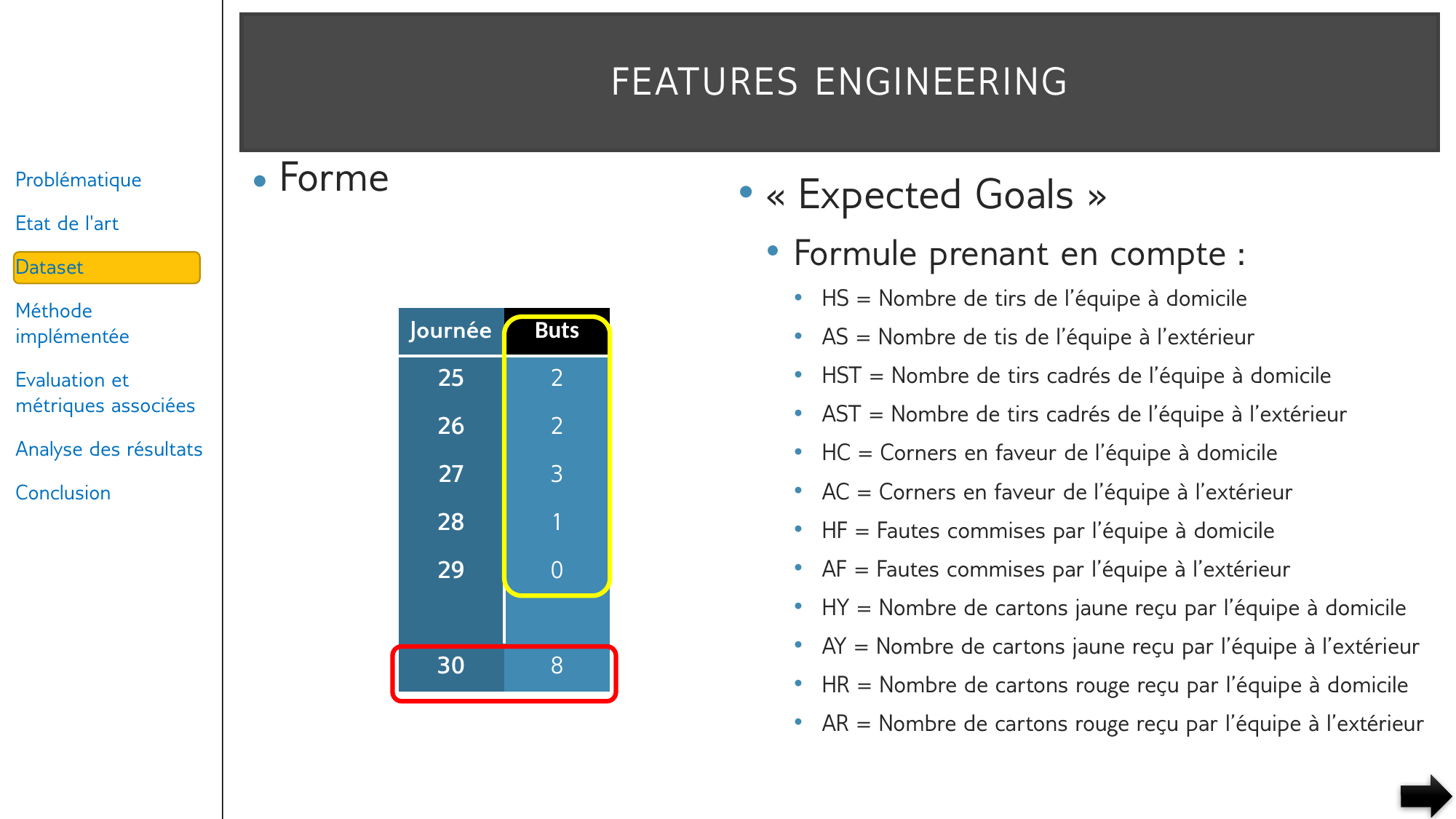

# Features engineering
Forme
« Expected Goals »
Formule prenant en compte :
HS = Nombre de tirs de l’équipe à domicile
AS = Nombre de tis de l’équipe à l’extérieur
HST = Nombre de tirs cadrés de l’équipe à domicile
AST = Nombre de tirs cadrés de l’équipe à l’extérieur
HC = Corners en faveur de l’équipe à domicile
AC = Corners en faveur de l’équipe à l’extérieur
HF = Fautes commises par l’équipe à domicile
AF = Fautes commises par l’équipe à l’extérieur
HY = Nombre de cartons jaune reçu par l’équipe à domicile
AY = Nombre de cartons jaune reçu par l’équipe à l’extérieur
HR = Nombre de cartons rouge reçu par l’équipe à domicile
AR = Nombre de cartons rouge reçu par l’équipe à l’extérieur
| Journée | Buts |
| --- | --- |
| 25 | 2 |
| 26 | 2 |
| 27 | 3 |
| 28 | 1 |
| 29 | 0 |
|  |  |
| 30 | 8 |